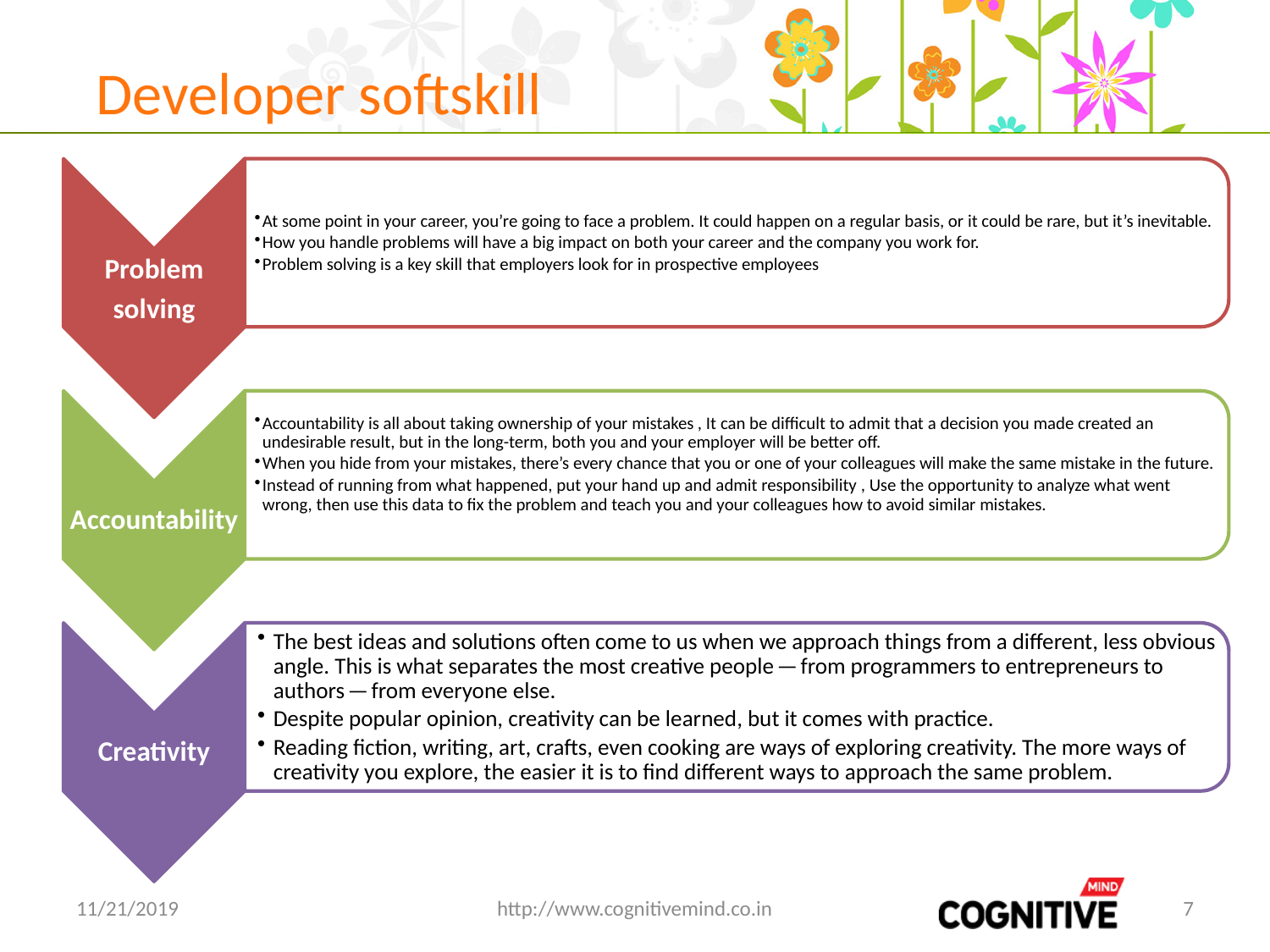

# Developer softskill

Problem
solving

At some point in your career, you’re going to face a problem. It could happen on a regular basis, or it could be rare, but it’s inevitable.
How you handle problems will have a big impact on both your career and the company you work for.
Problem solving is a key skill that employers look for in prospective employees
Accountability
Accountability is all about taking ownership of your mistakes , It can be difficult to admit that a decision you made created an undesirable result, but in the long-term, both you and your employer will be better off.
When you hide from your mistakes, there’s every chance that you or one of your colleagues will make the same mistake in the future.
Instead of running from what happened, put your hand up and admit responsibility , Use the opportunity to analyze what went wrong, then use this data to fix the problem and teach you and your colleagues how to avoid similar mistakes.

Creativity
The best ideas and solutions often come to us when we approach things from a different, less obvious angle. This is what separates the most creative people — from programmers to entrepreneurs to authors — from everyone else.
Despite popular opinion, creativity can be learned, but it comes with practice.
Reading fiction, writing, art, crafts, even cooking are ways of exploring creativity. The more ways of creativity you explore, the easier it is to find different ways to approach the same problem.

11/21/2019
http://www.cognitivemind.co.in
7